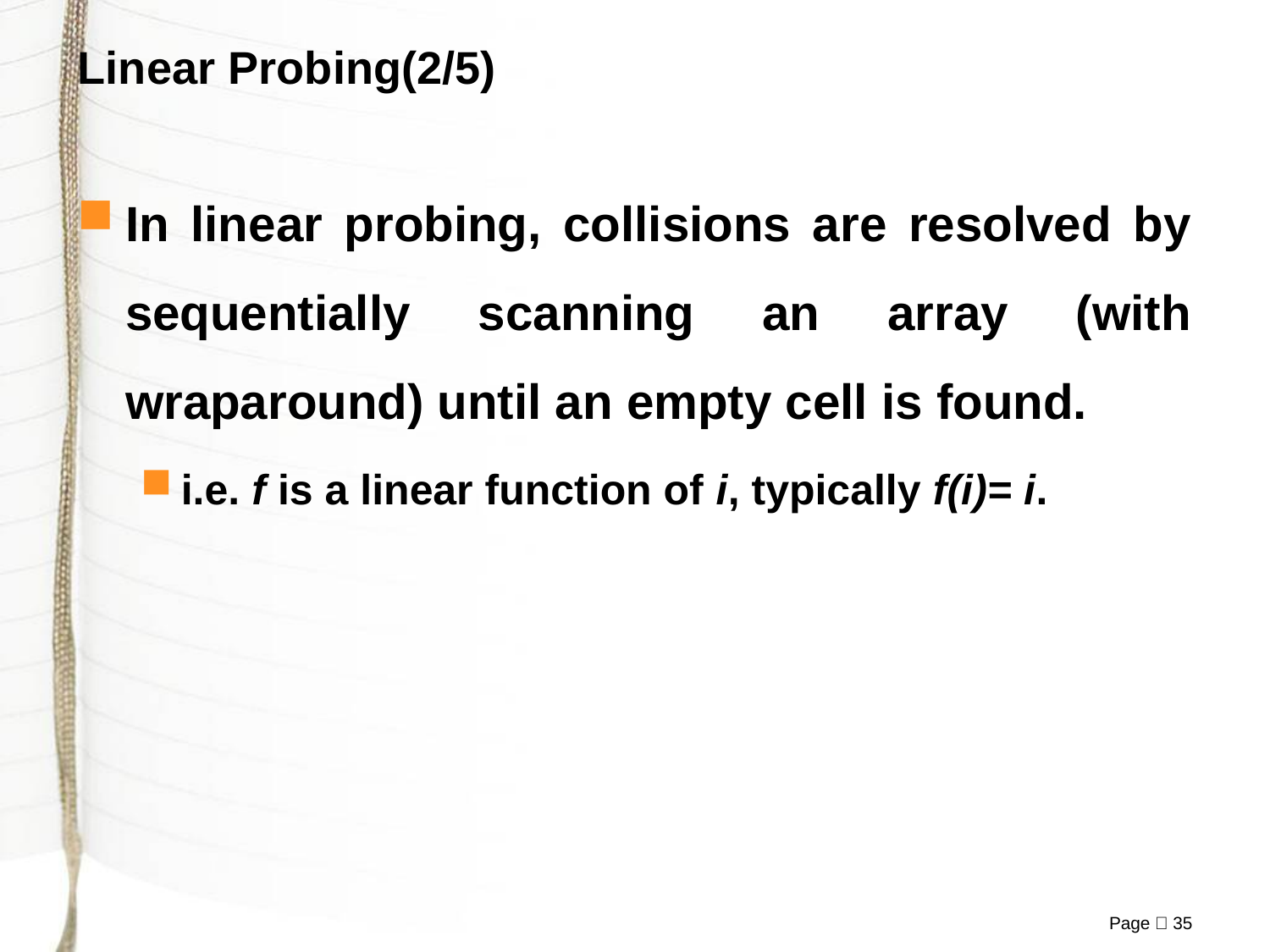

# Linear Probing(2/5)
In linear probing, collisions are resolved by sequentially scanning an array (with wraparound) until an empty cell is found.
i.e. f is a linear function of i, typically f(i)= i.